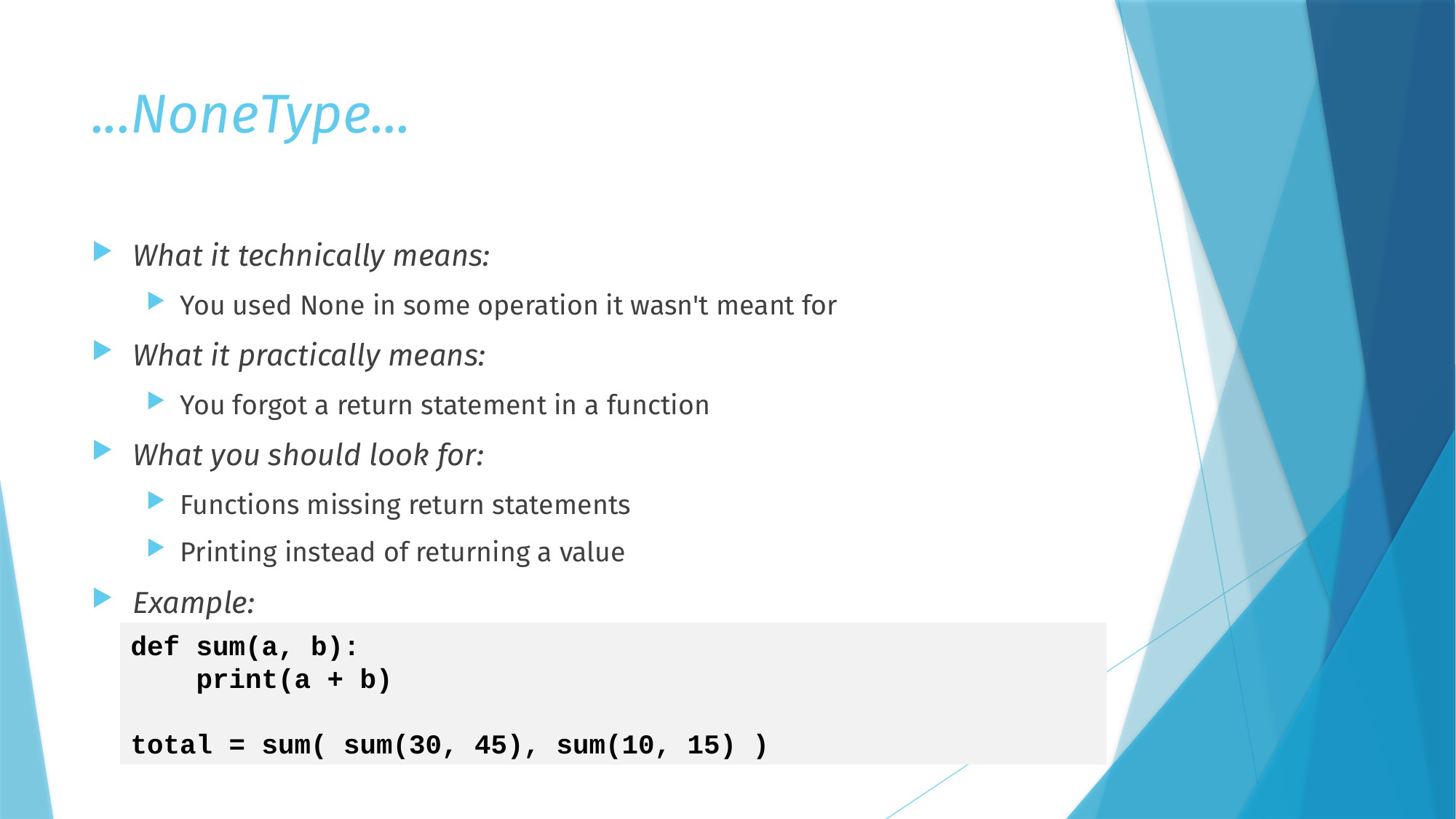

# ...NoneType...
What it technically means:
You used None in some operation it wasn't meant for
What it practically means:
You forgot a return statement in a function
What you should look for:
Functions missing return statements
Printing instead of returning a value
Example:
def sum(a, b):
    print(a + b)

total = sum( sum(30, 45), sum(10, 15) )